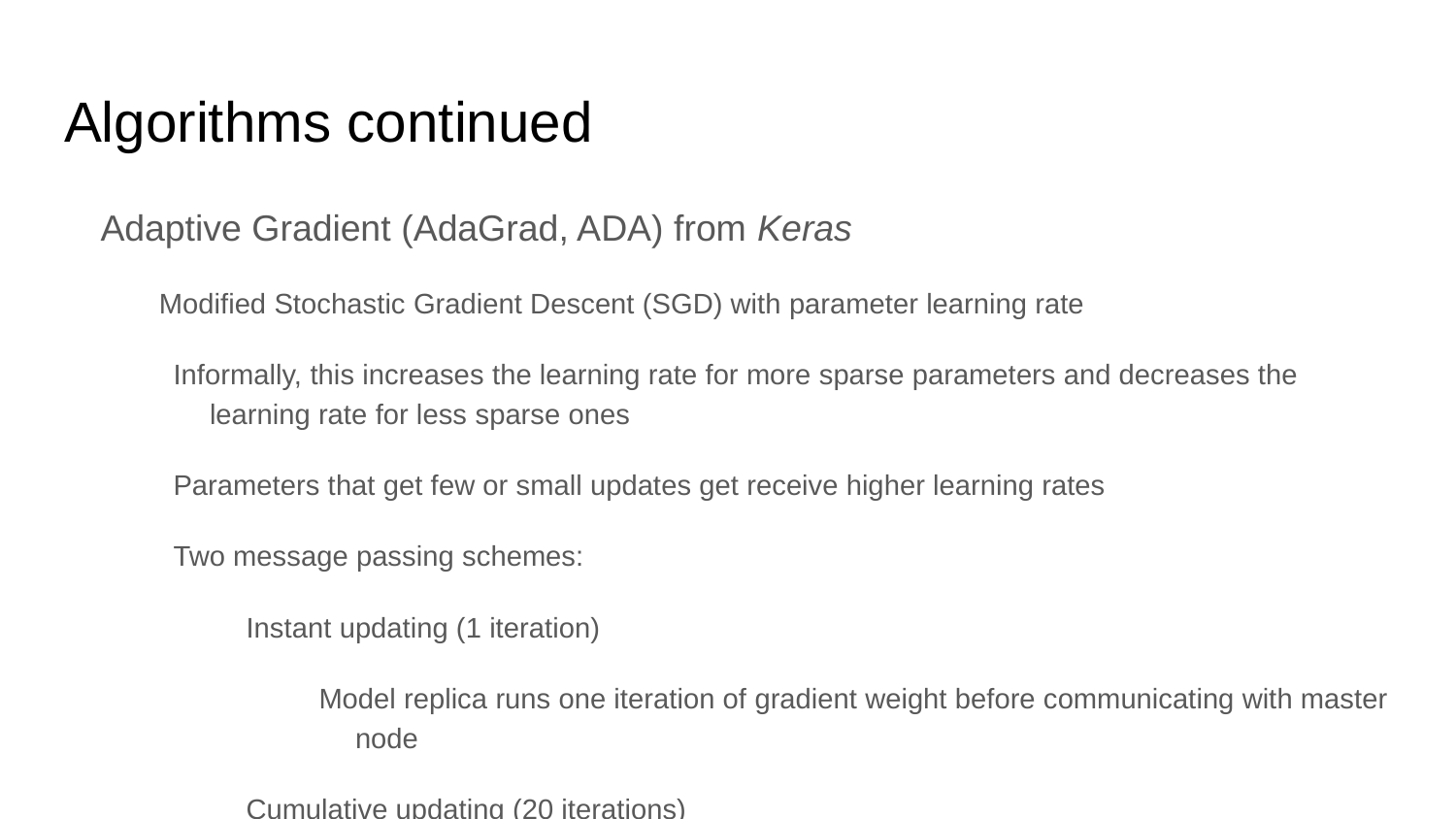

# Algorithms continued
Adaptive Gradient (AdaGrad, ADA) from Keras
Modified Stochastic Gradient Descent (SGD) with parameter learning rate
Informally, this increases the learning rate for more sparse parameters and decreases the learning rate for less sparse ones
Parameters that get few or small updates get receive higher learning rates
Two message passing schemes:
Instant updating (1 iteration)
Model replica runs one iteration of gradient weight before communicating with master node
Cumulative updating (20 iterations)
Model replica runs 20 iterations of gradient weight before communicating with master node